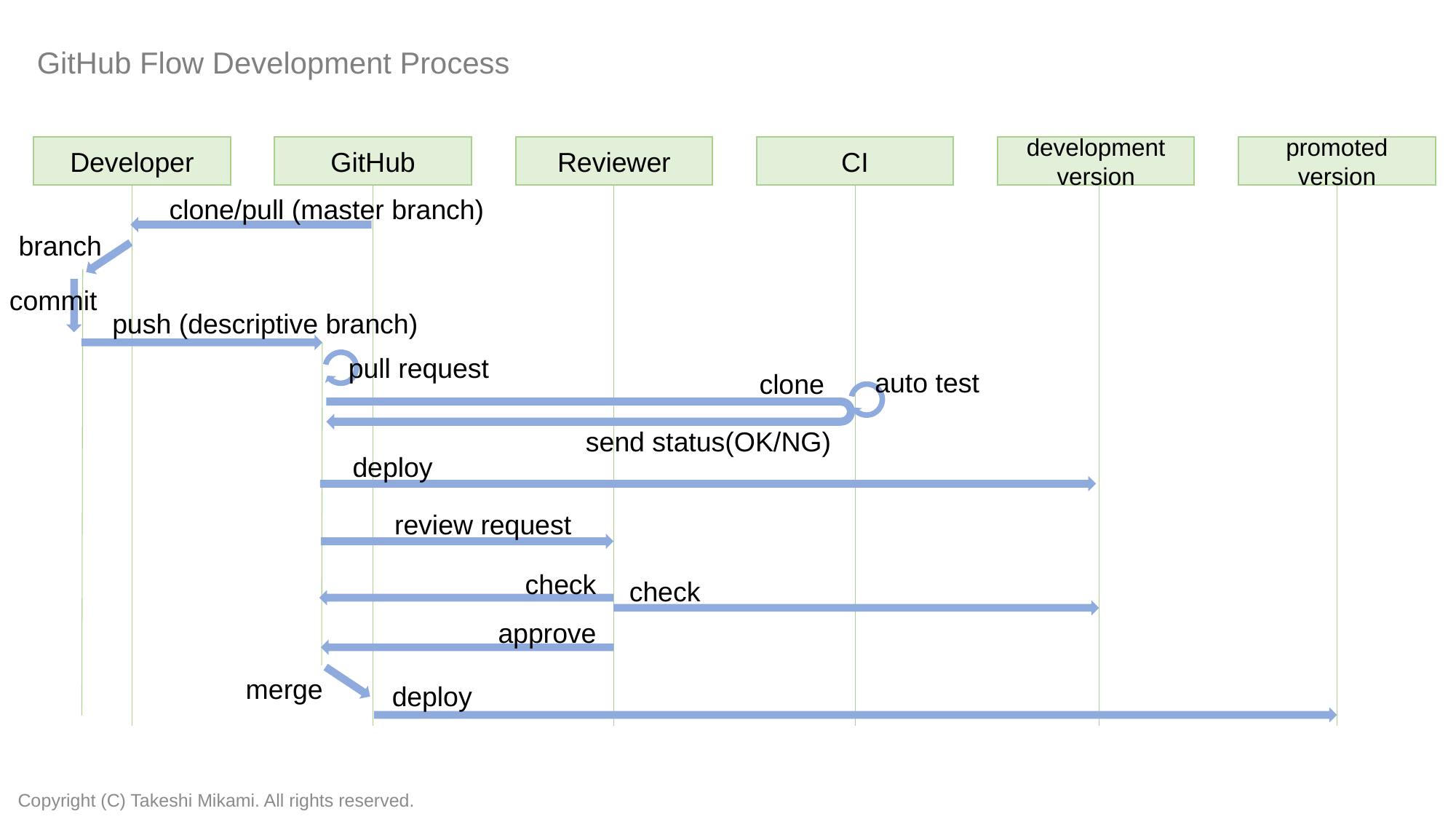

GitHub Flow Development Process
Developer
GitHub
Reviewer
CI
development
version
promoted
version

clone/pull (master branch)

branch

commit

push (descriptive branch)

pull request

auto test
clone

send status(OK/NG)
deploy

review request

check
check

approve

merge
deploy

Copyright (C) Takeshi Mikami. All rights reserved.